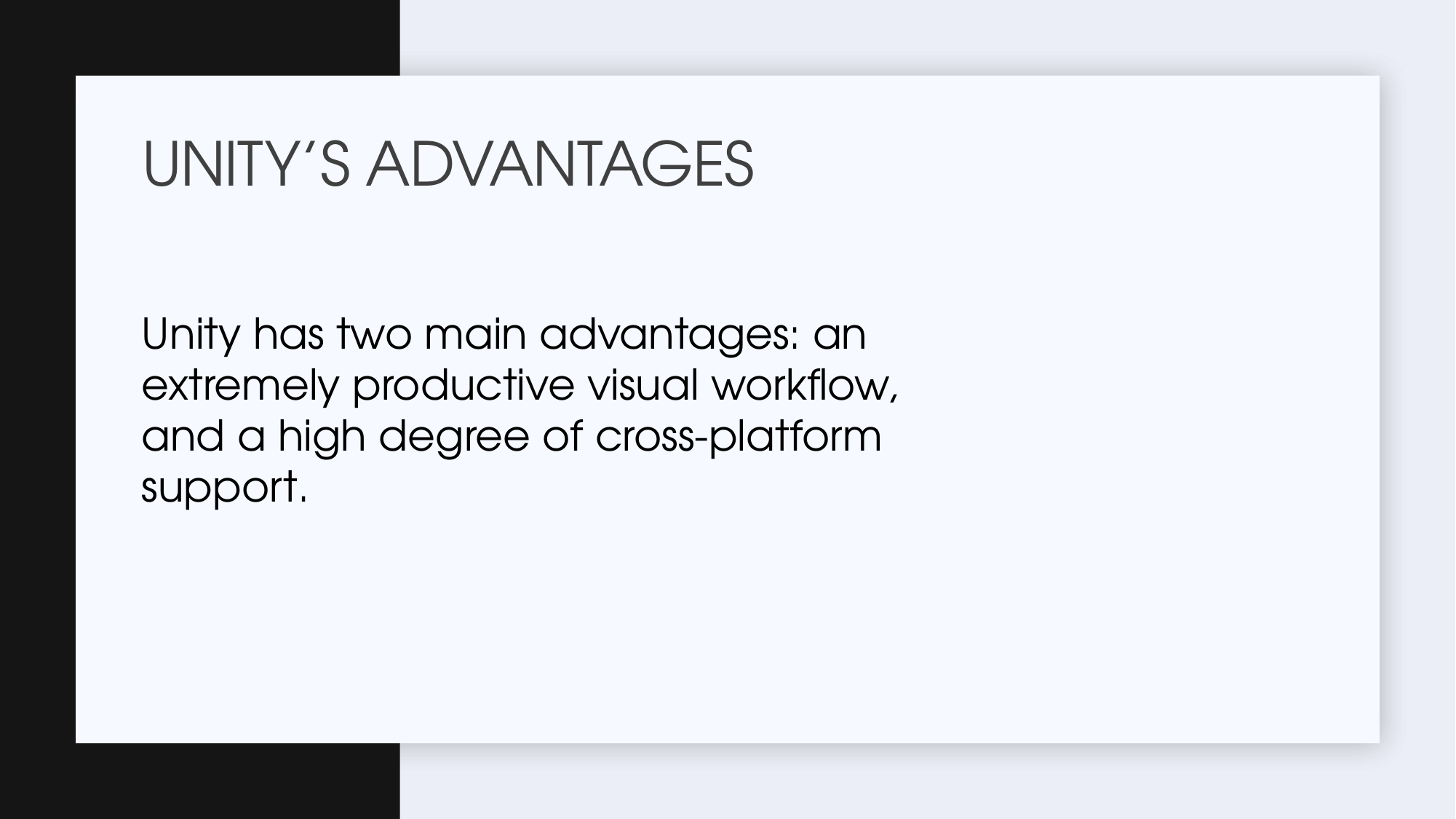

# Unity’s advantages
Unity has two main advantages: an extremely productive visual workflow, and a high degree of cross-platform support.